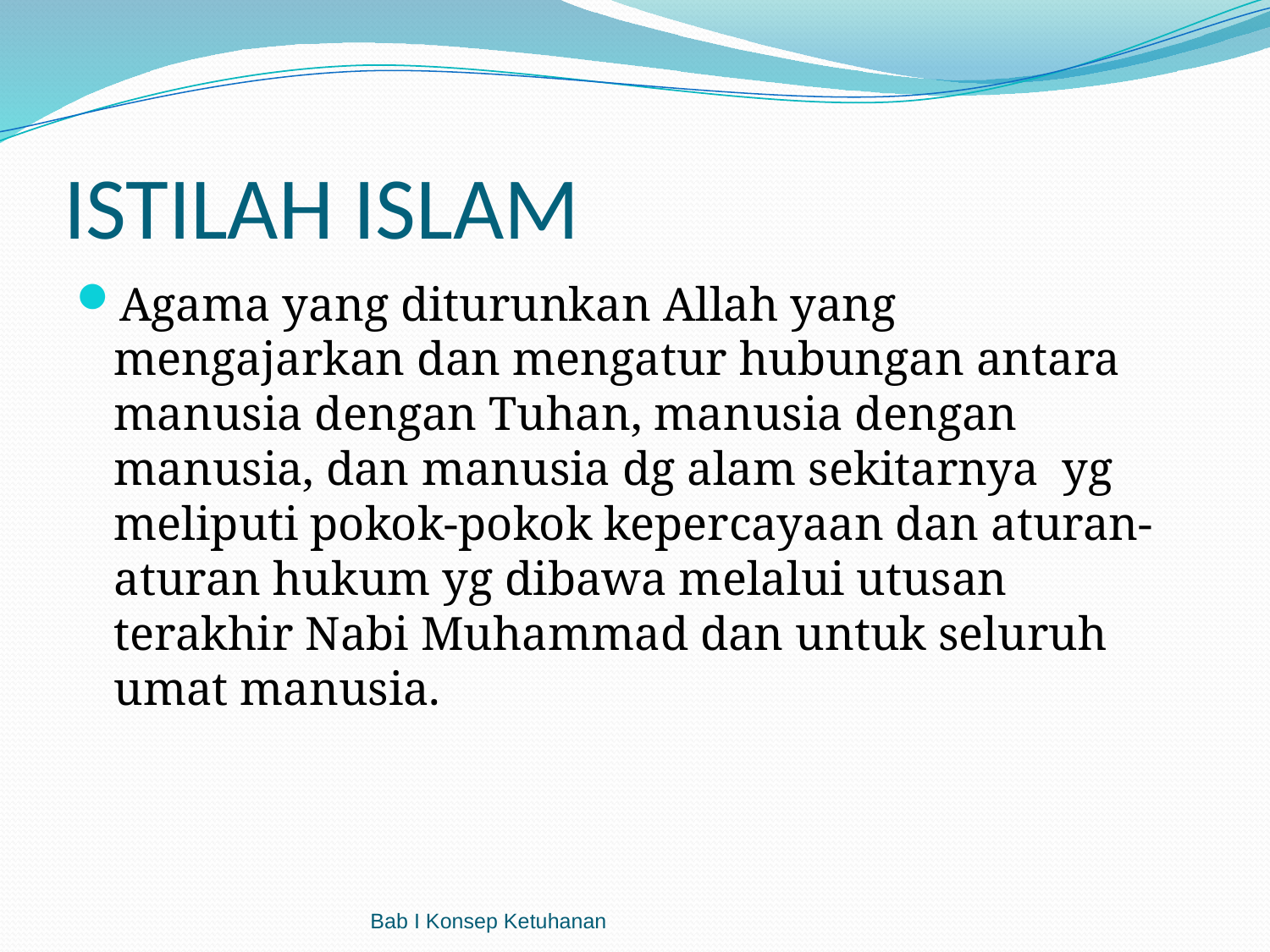

# ISTILAH ISLAM
Agama yang diturunkan Allah yang mengajarkan dan mengatur hubungan antara manusia dengan Tuhan, manusia dengan manusia, dan manusia dg alam sekitarnya  yg meliputi pokok-pokok kepercayaan dan aturan-aturan hukum yg dibawa melalui utusan terakhir Nabi Muhammad dan untuk seluruh umat manusia.
Bab I Konsep Ketuhanan